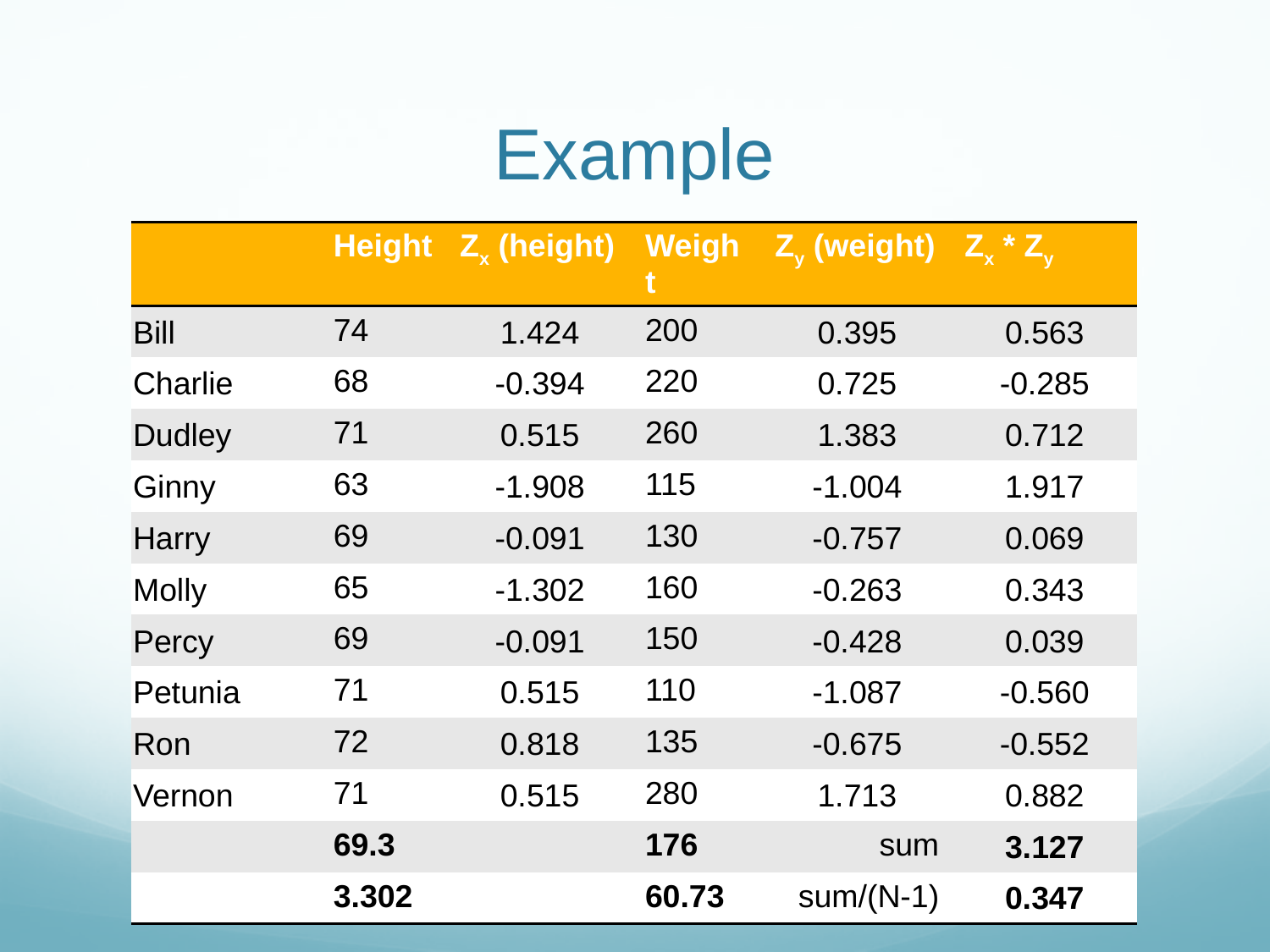

# Example
|  | Height | Zx (height) | Weight | Zy (weight) | Zx \* Zy |
| --- | --- | --- | --- | --- | --- |
| Bill | 74 | 1.424 | 200 | 0.395 | 0.563 |
| Charlie | 68 | -0.394 | 220 | 0.725 | -0.285 |
| Dudley | 71 | 0.515 | 260 | 1.383 | 0.712 |
| Ginny | 63 | -1.908 | 115 | -1.004 | 1.917 |
| Harry | 69 | -0.091 | 130 | -0.757 | 0.069 |
| Molly | 65 | -1.302 | 160 | -0.263 | 0.343 |
| Percy | 69 | -0.091 | 150 | -0.428 | 0.039 |
| Petunia | 71 | 0.515 | 110 | -1.087 | -0.560 |
| Ron | 72 | 0.818 | 135 | -0.675 | -0.552 |
| Vernon | 71 | 0.515 | 280 | 1.713 | 0.882 |
|  | 69.3 |  | 176 | sum | 3.127 |
|  | 3.302 |  | 60.73 | sum/(N-1) | 0.347 |